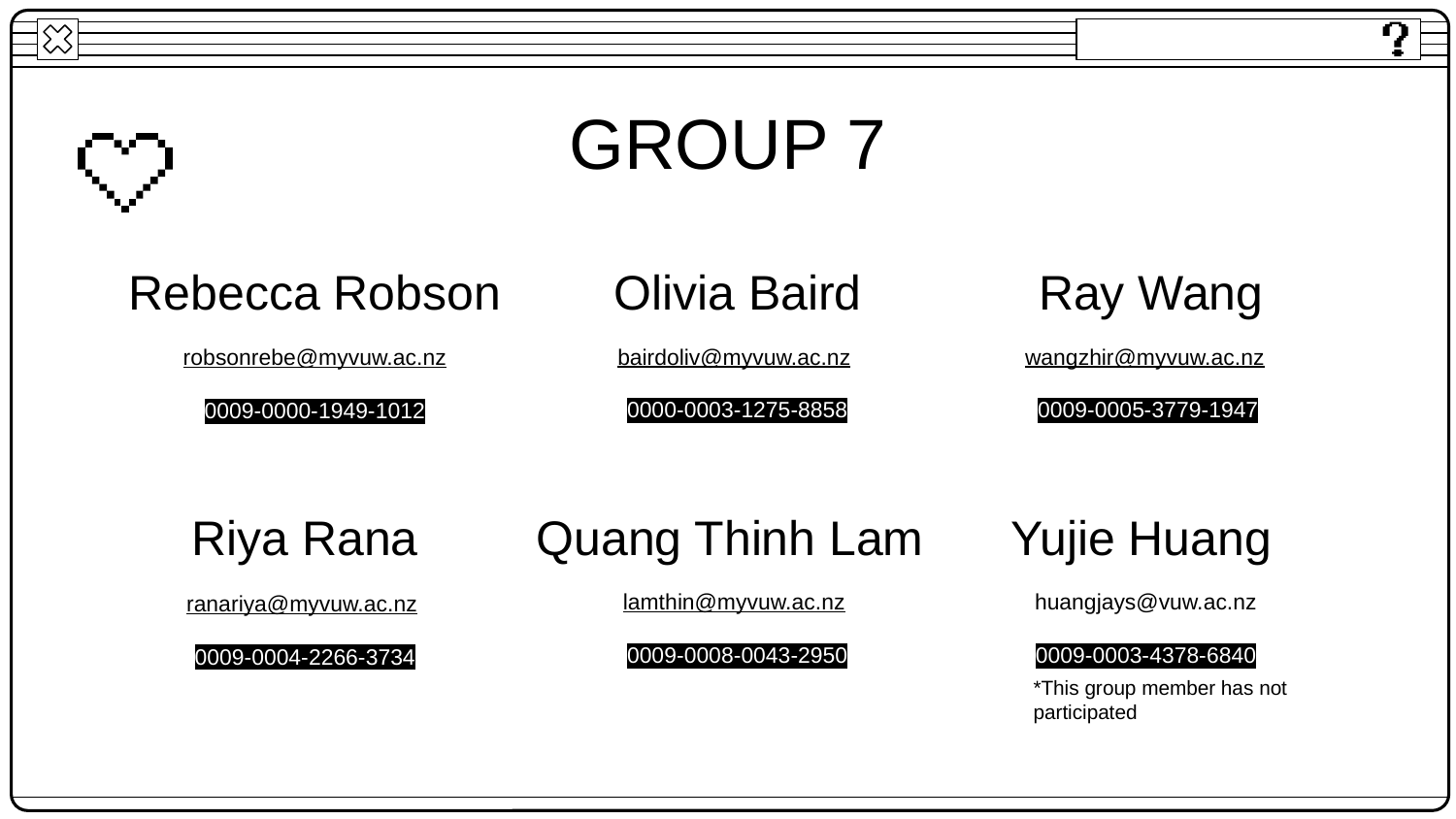

GROUP 7

Rebecca Robson
Olivia Baird
Ray Wang
bairdoliv@myvuw.ac.nz

0000-0003-1275-8858
wangzhir@myvuw.ac.nz

0009-0005-3779-1947
robsonrebe@myvuw.ac.nz

0009-0000-1949-1012
# Riya Rana
Quang Thinh Lam
Yujie Huang
lamthin@myvuw.ac.nz

0009-0008-0043-2950
huangjays@vuw.ac.nz

0009-0003-4378-6840
ranariya@myvuw.ac.nz

0009-0004-2266-3734
*This group member has not participated